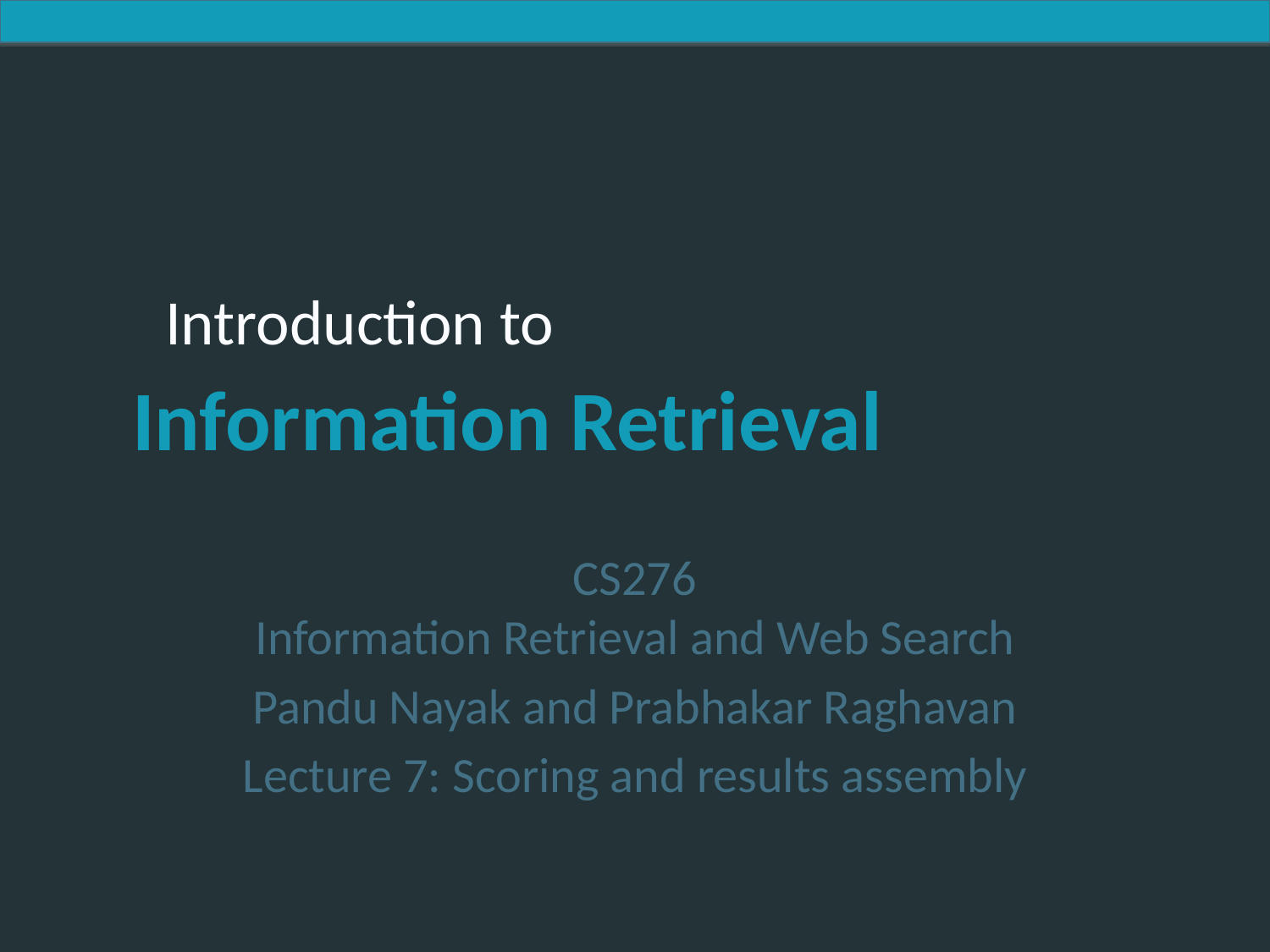

CS276
Information Retrieval and Web Search
Pandu Nayak and Prabhakar Raghavan
Lecture 7: Scoring and results assembly